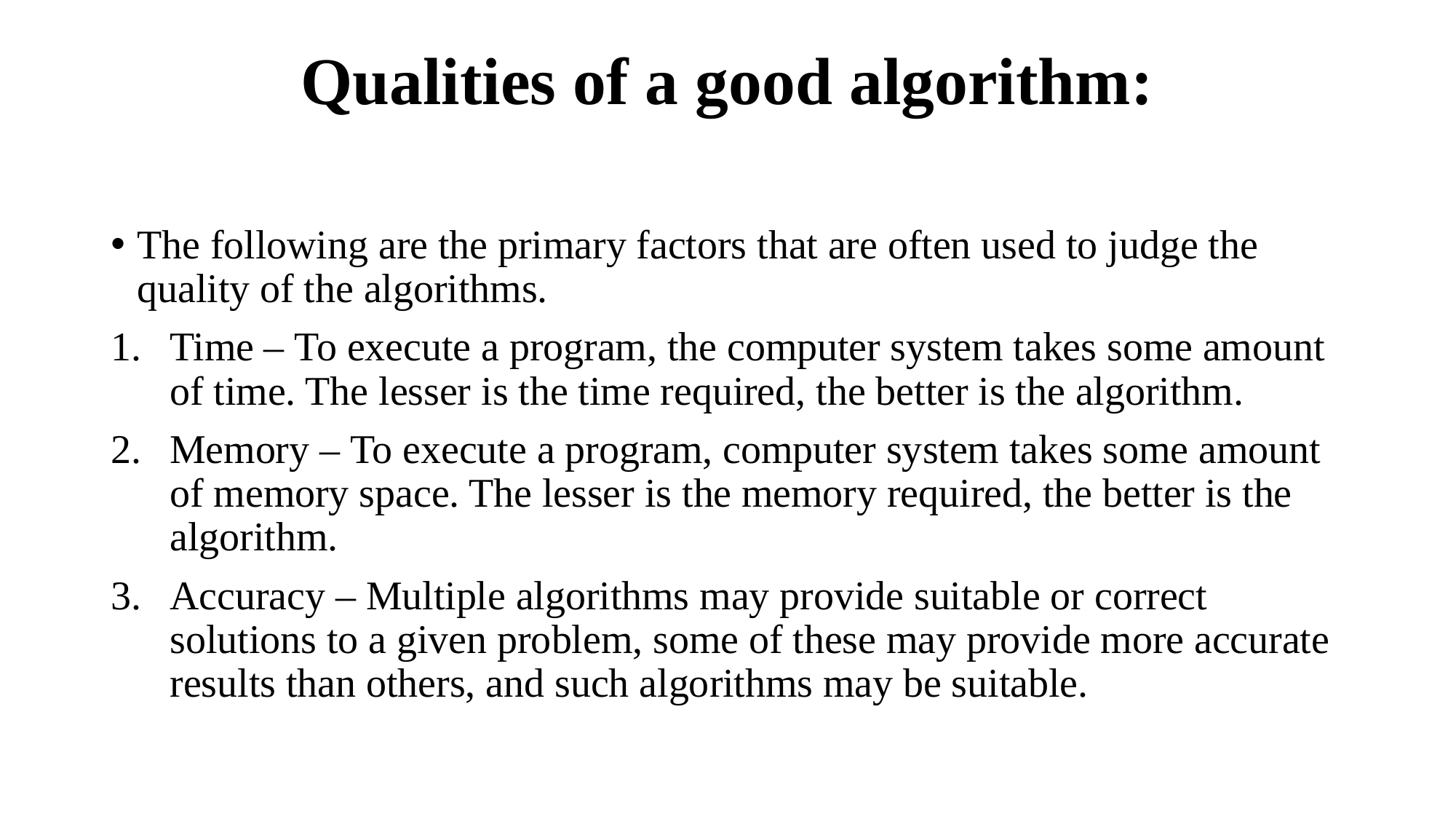

# Qualities of a good algorithm:
The following are the primary factors that are often used to judge the quality of the algorithms.
Time – To execute a program, the computer system takes some amount of time. The lesser is the time required, the better is the algorithm.
Memory – To execute a program, computer system takes some amount of memory space. The lesser is the memory required, the better is the algorithm.
Accuracy – Multiple algorithms may provide suitable or correct solutions to a given problem, some of these may provide more accurate results than others, and such algorithms may be suitable.